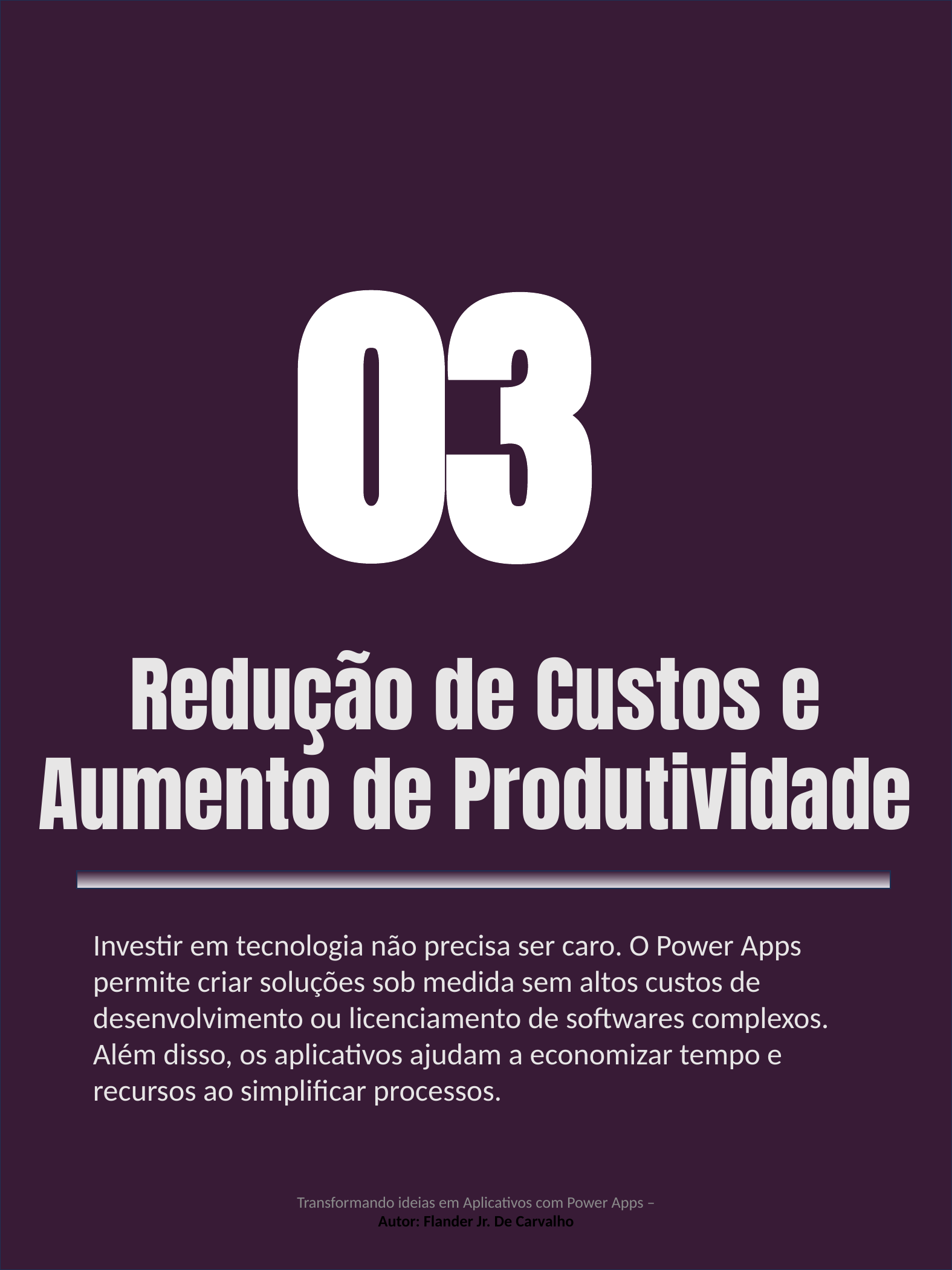

03
Redução de Custos e Aumento de Produtividade

Investir em tecnologia não precisa ser caro. O Power Apps permite criar soluções sob medida sem altos custos de desenvolvimento ou licenciamento de softwares complexos. Além disso, os aplicativos ajudam a economizar tempo e recursos ao simplificar processos.
Transformando ideias em Aplicativos com Power Apps – Autor: Flander Jr. De Carvalho
7